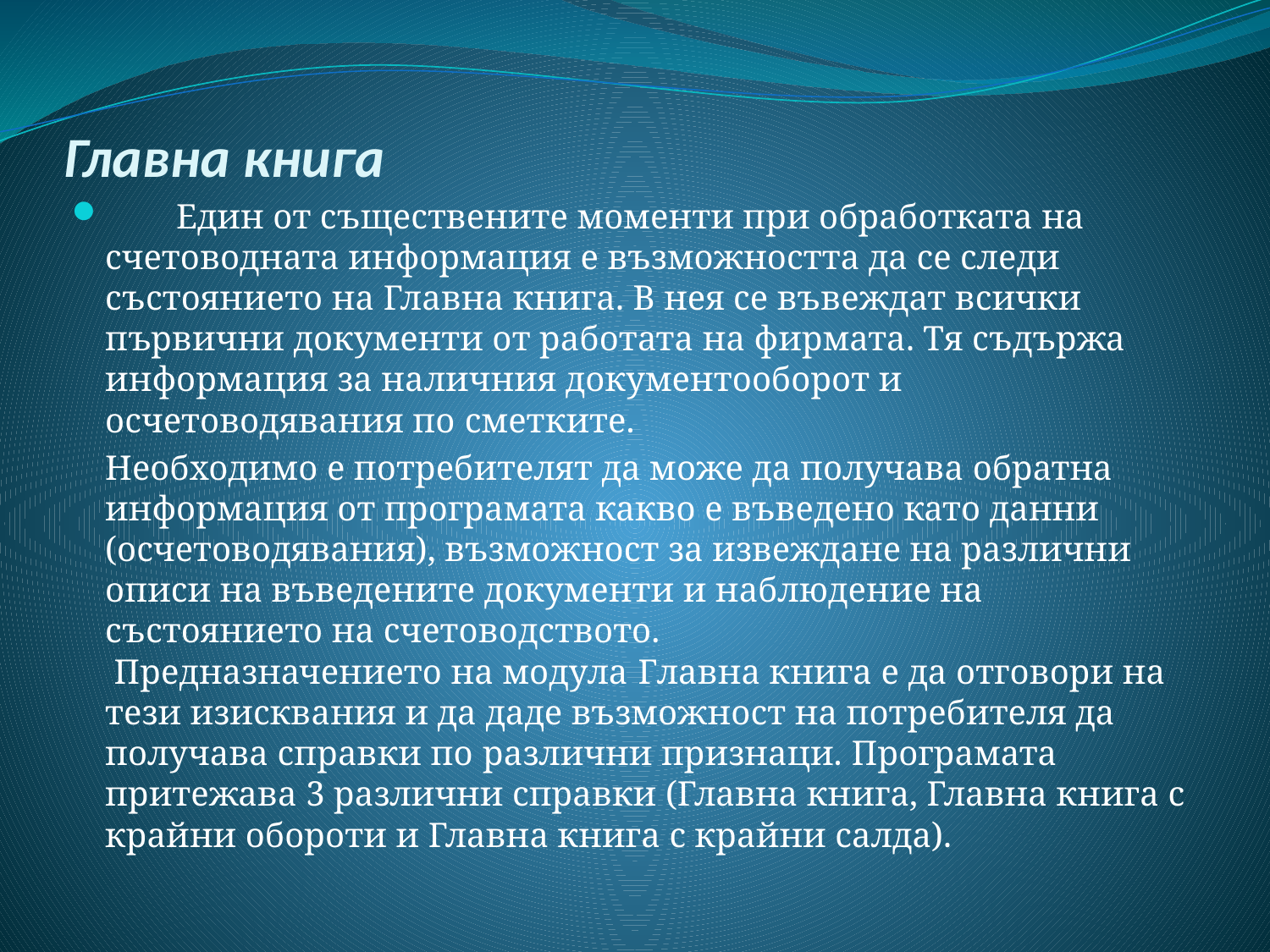

# Главна книга
        Един от съществените моменти при обработката на счетоводната информация е възможността да се следи състоянието на Главна книга. В нея се въвеждат всички първични документи от работата на фирмата. Тя съдържа информация за наличния документооборот и осчетоводявания по сметките.
		Необходимо е потребителят да може да получава обратна информация от програмата какво е въведено като данни (осчетоводявания), възможност за извеждане на различни описи на въведените документи и наблюдение на състоянието на счетоводството.
	 Предназначението на модула Главна книга е да отговори на тези изисквания и да даде възможност на потребителя да получава справки по различни признаци. Програмата притежава 3 различни справки (Главна книга, Главна книга с крайни обороти и Главна книга с крайни салда).